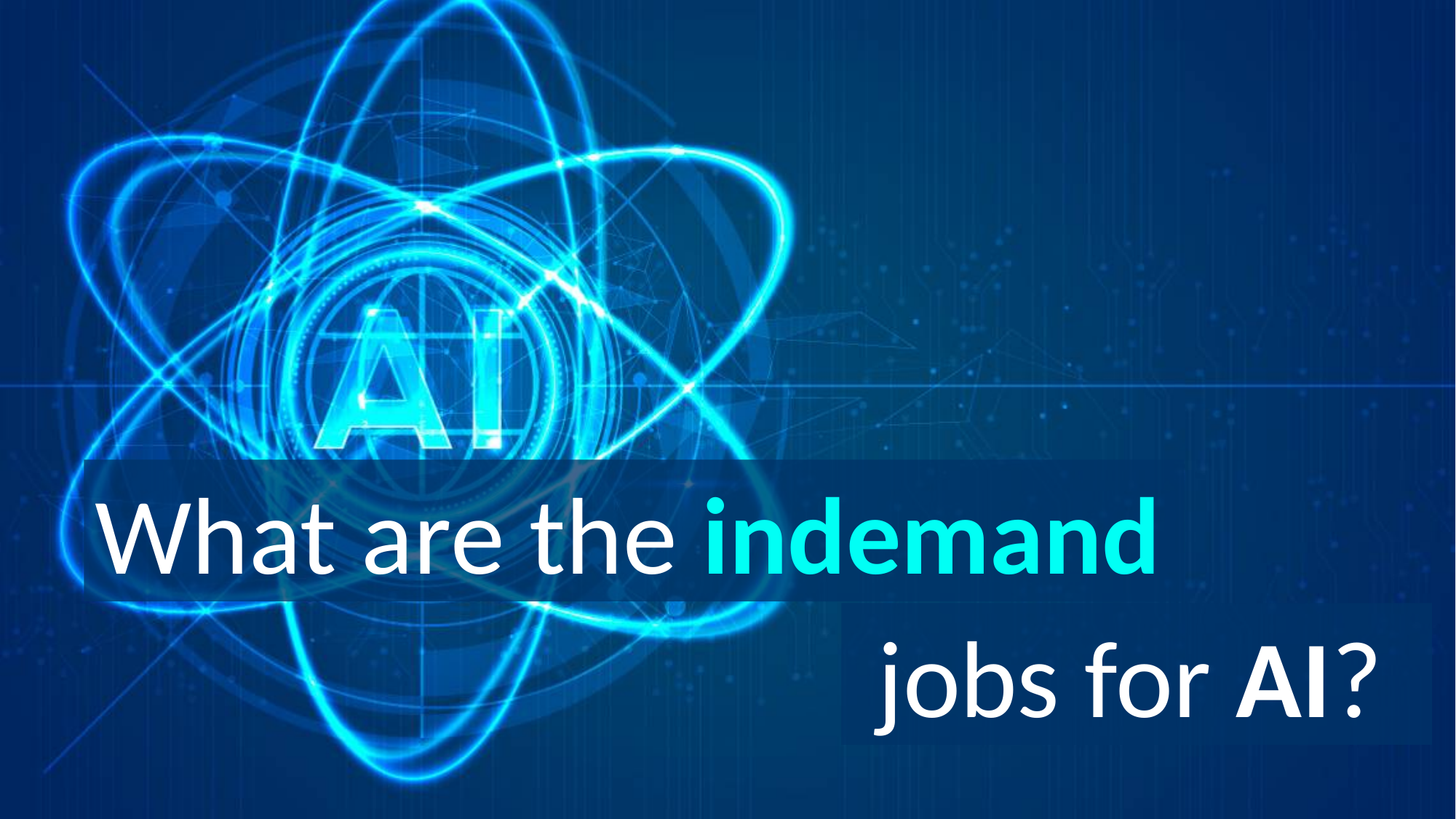

What are the indemand
 jobs for AI?